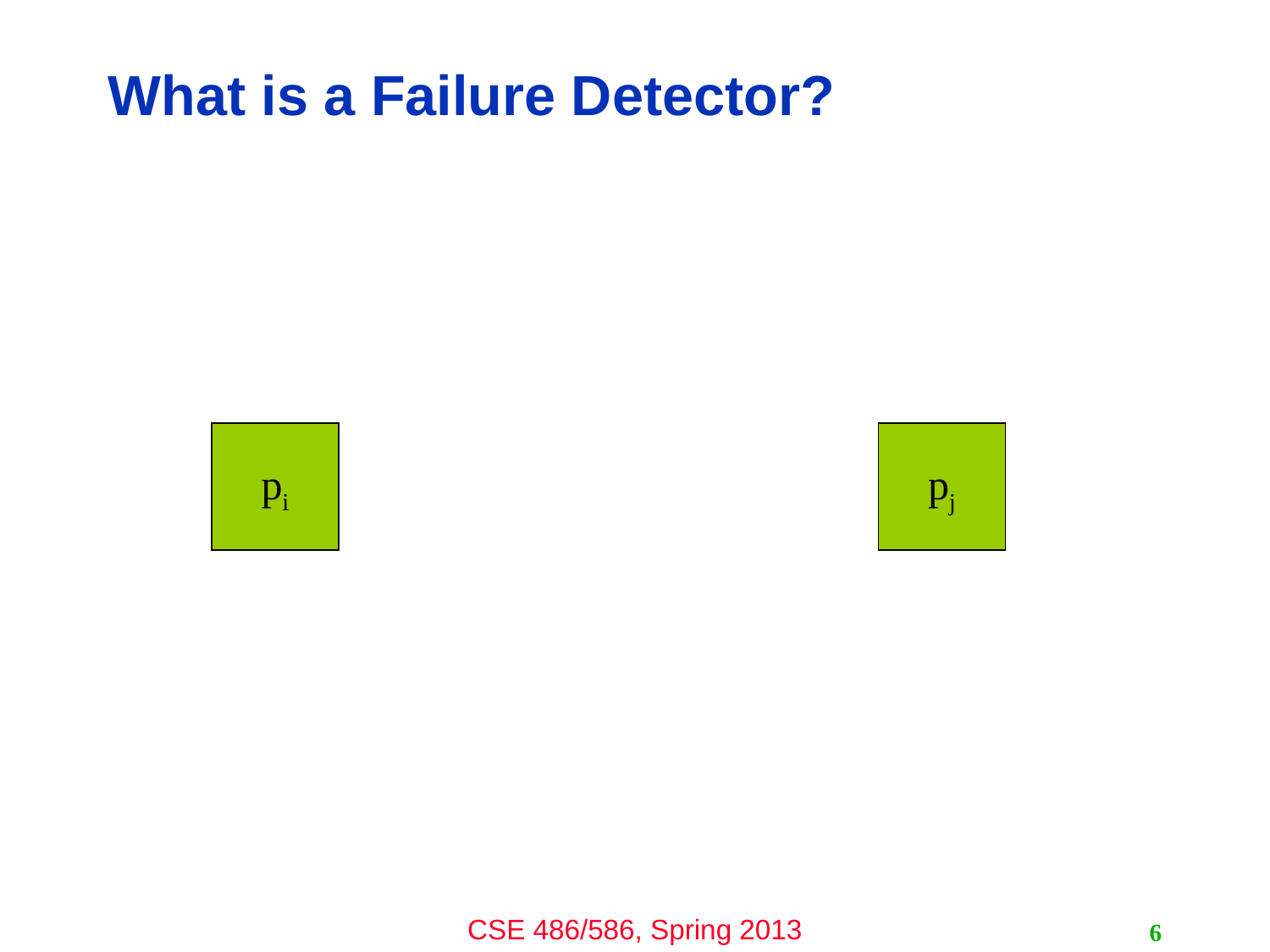

# What is a Failure Detector?

pi
pj
6